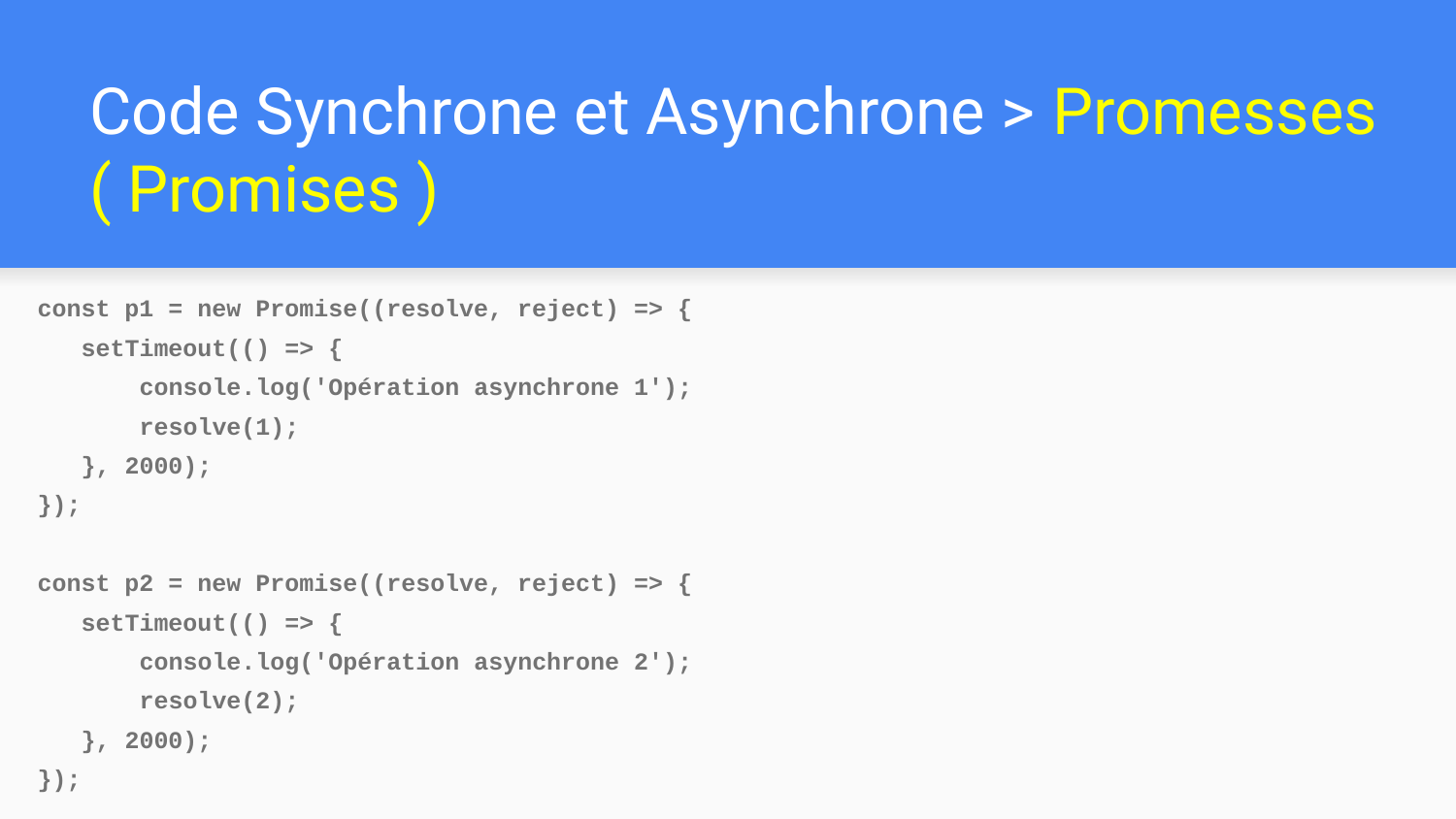

# Code Synchrone et Asynchrone > Promesses ( Promises )
const p1 = new Promise((resolve, reject) => {
   setTimeout(() => {
       console.log('Opération asynchrone 1');
       resolve(1);
   }, 2000);
});

const p2 = new Promise((resolve, reject) => {
   setTimeout(() => {
       console.log('Opération asynchrone 2');
       resolve(2);
   }, 2000);
});